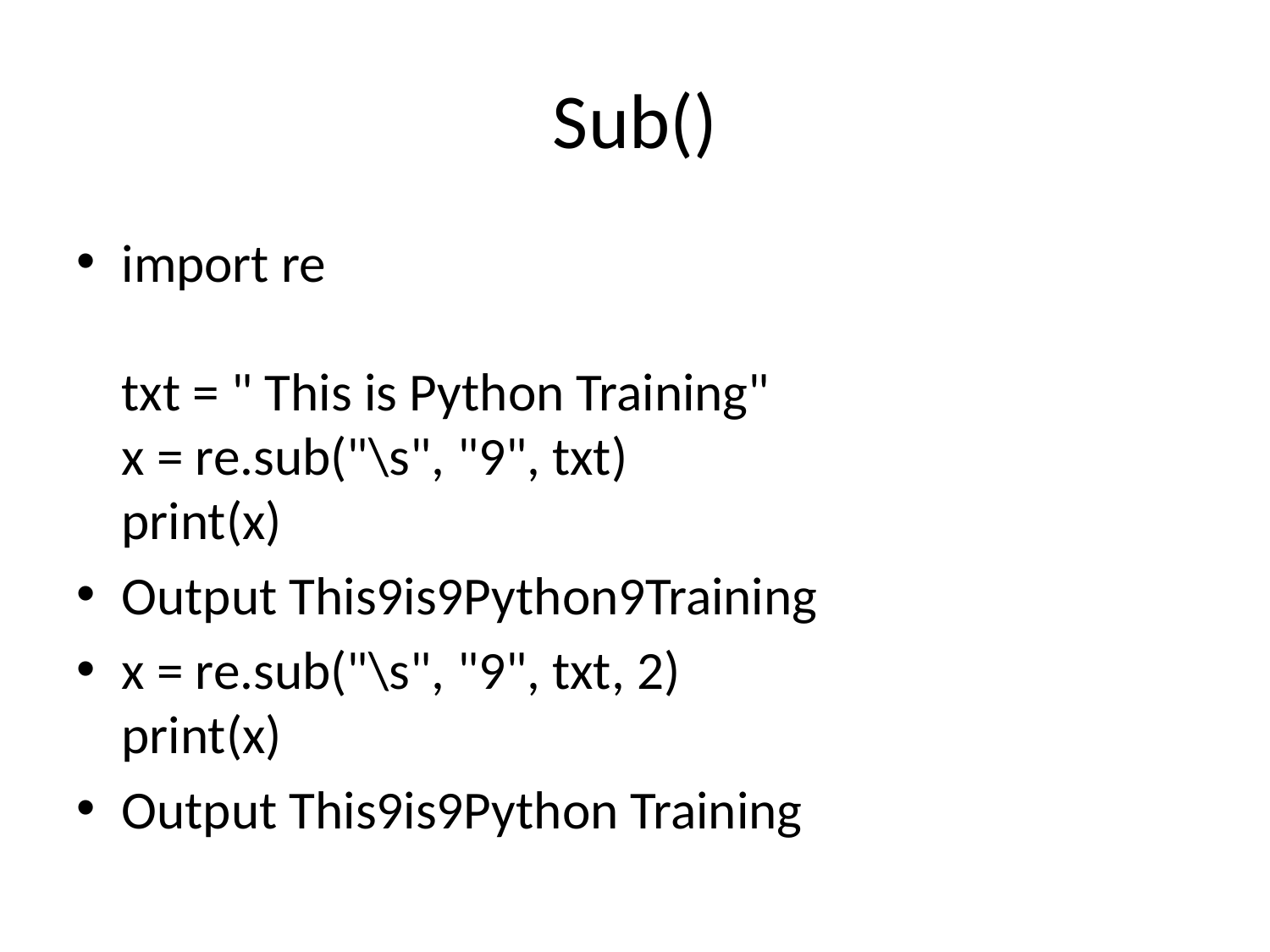

# Sub()
import re
txt = " This is Python Training"
x = re.sub("\s", "9", txt)
print(x)
Output This9is9Python9Training
x = re.sub("\s", "9", txt, 2)
print(x)
Output This9is9Python Training